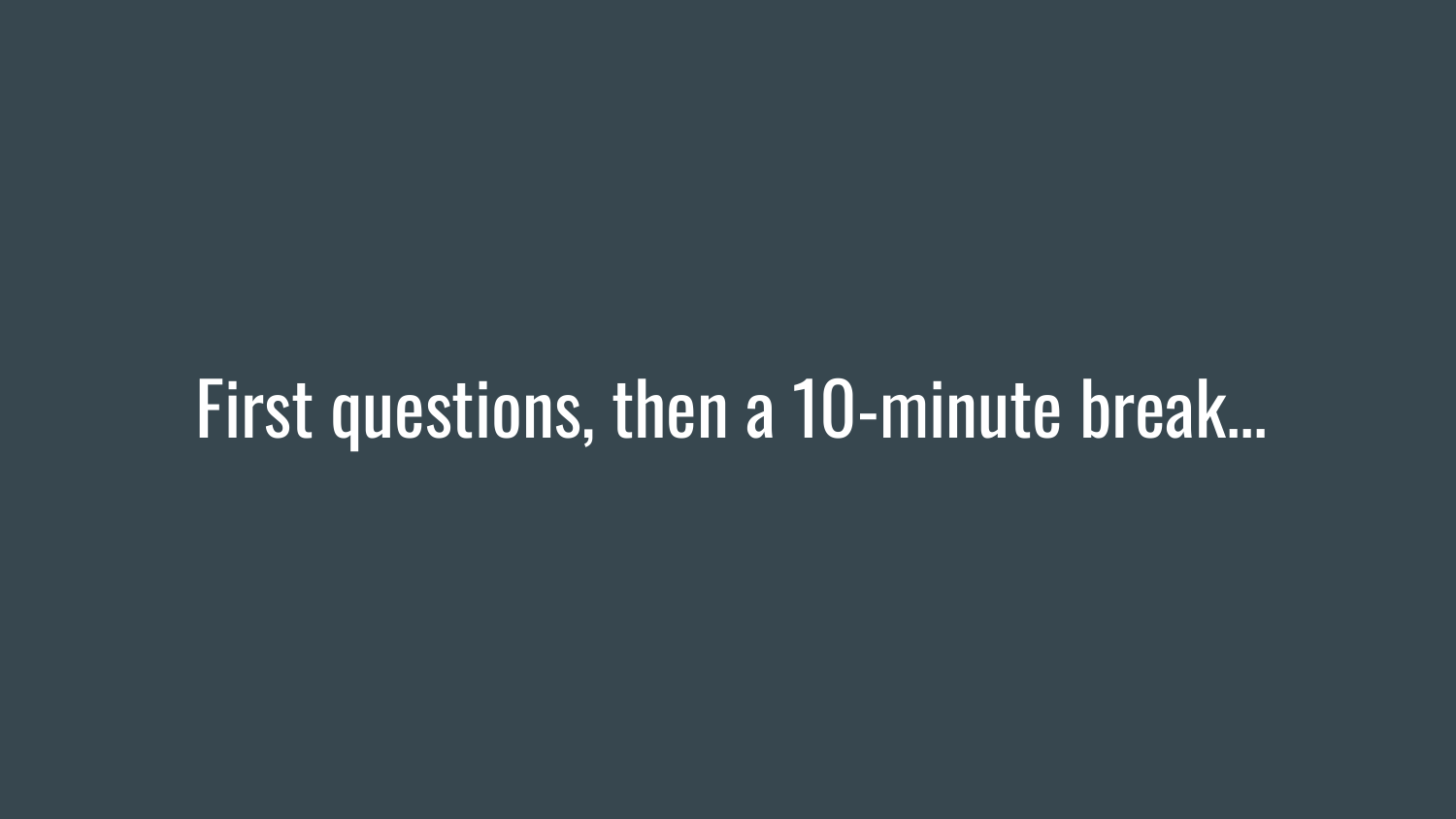

# First questions, then a 10-minute break...